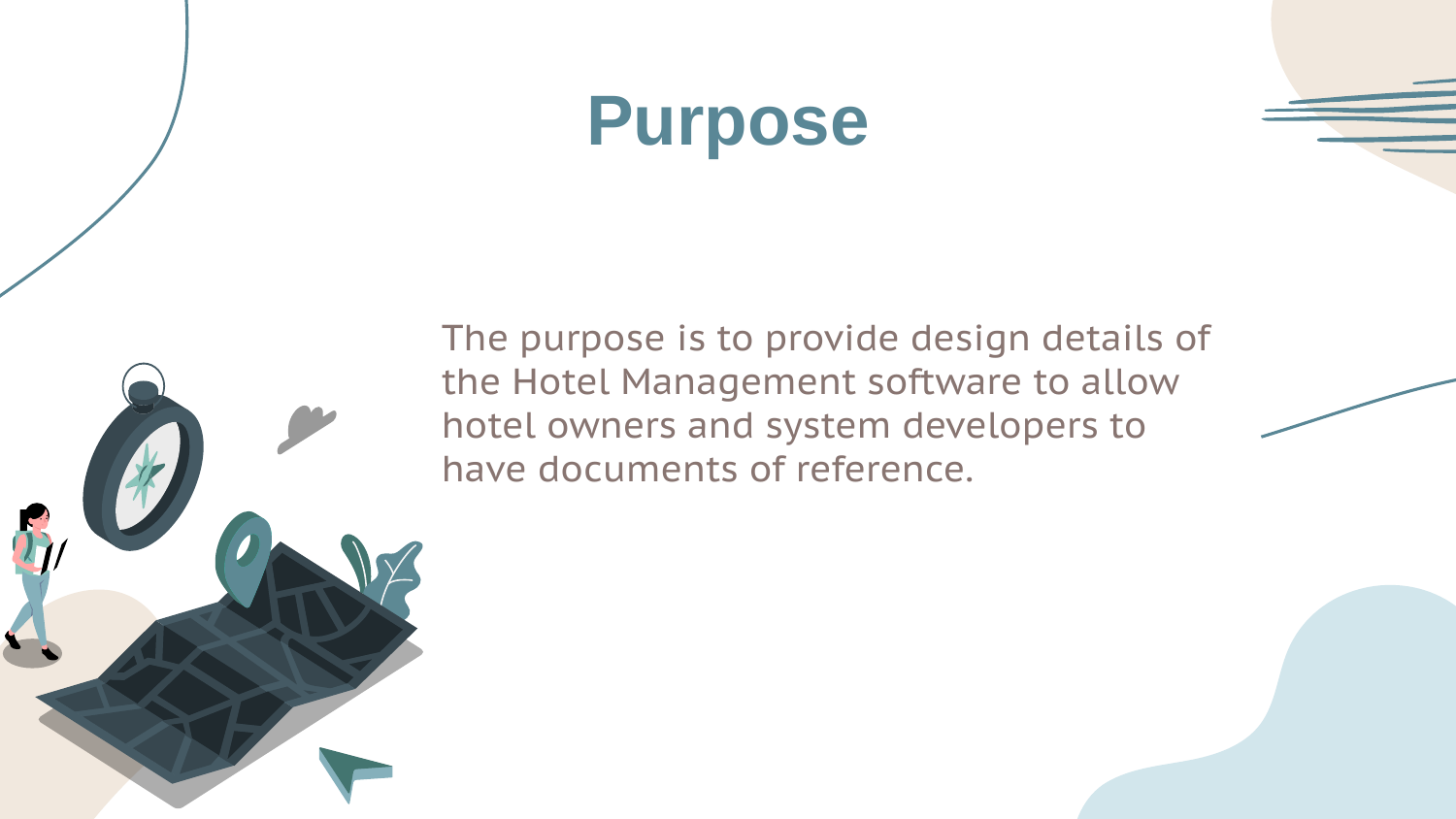

# Purpose
The purpose is to provide design details of the Hotel Management software to allow hotel owners and system developers to have documents of reference.